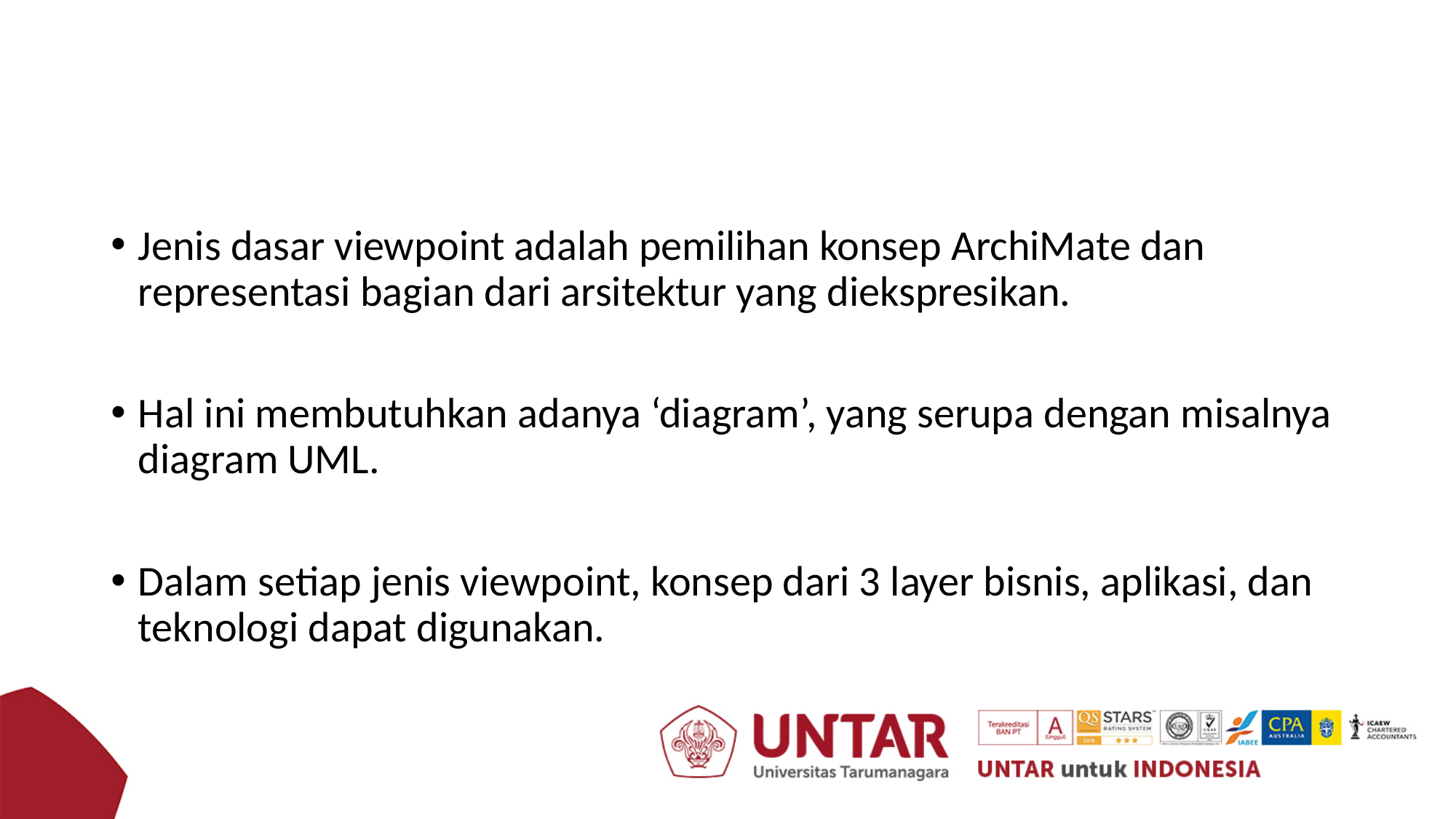

Jenis dasar viewpoint adalah pemilihan konsep ArchiMate dan representasi bagian dari arsitektur yang diekspresikan.

Hal ini membutuhkan adanya ‘diagram’, yang serupa dengan misalnya diagram UML.

Dalam setiap jenis viewpoint, konsep dari 3 layer bisnis, aplikasi, dan teknologi dapat digunakan.